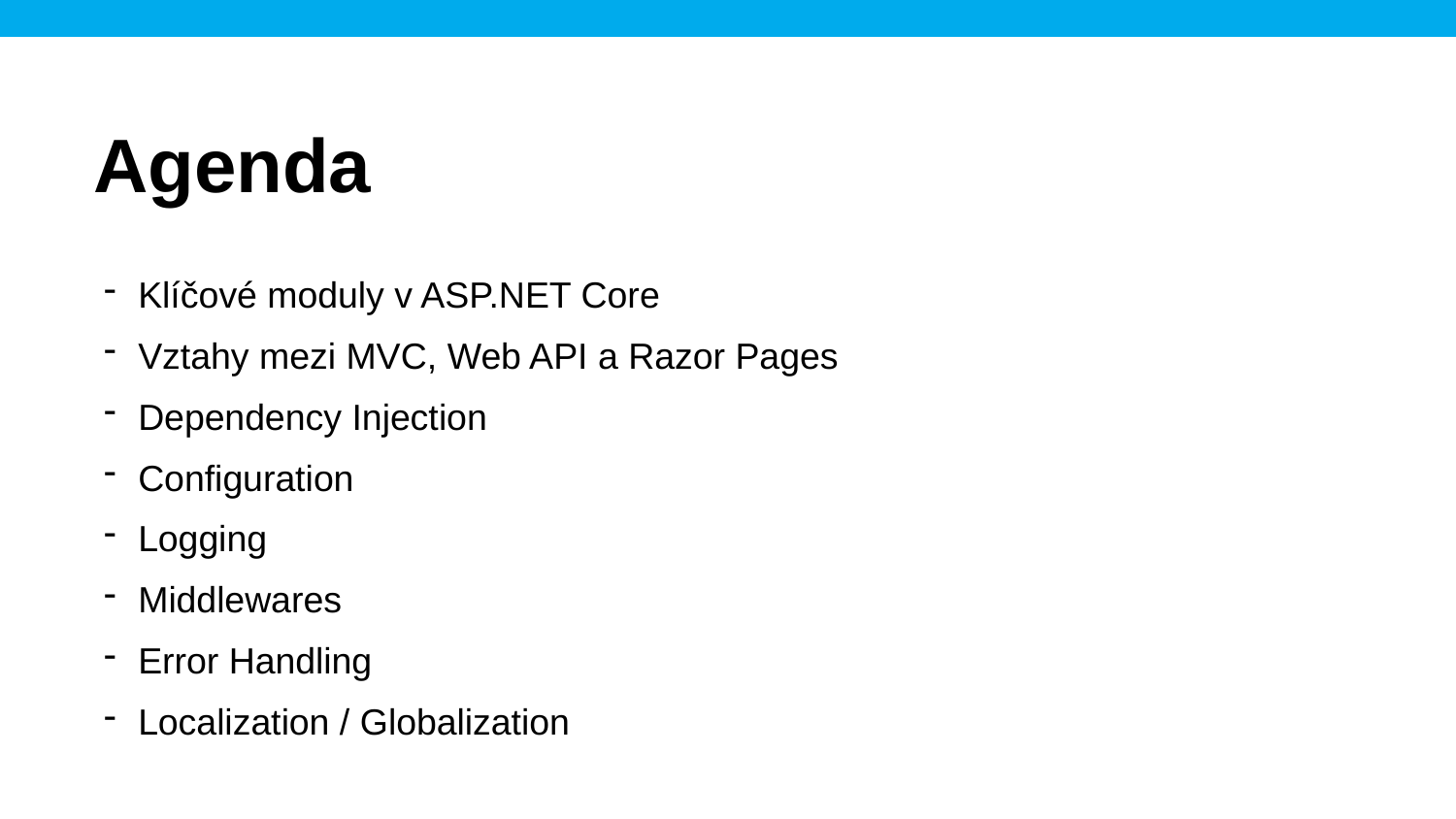

Agenda
Klíčové moduly v ASP.NET Core
Vztahy mezi MVC, Web API a Razor Pages
Dependency Injection
Configuration
Logging
Middlewares
Error Handling
Localization / Globalization